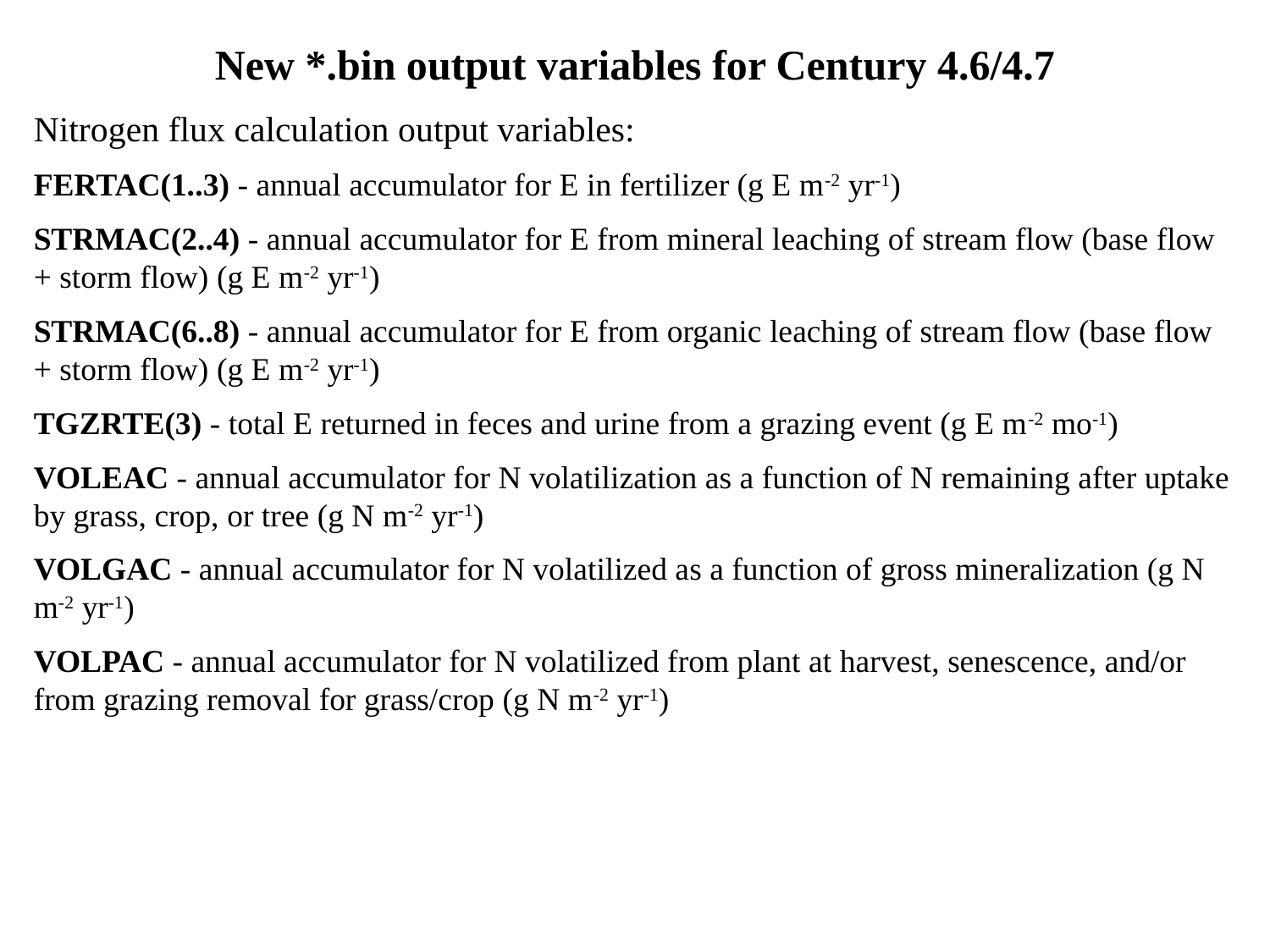

New *.bin output variables for Century 4.6/4.7
Nitrogen flux calculation output variables:
FERTAC(1..3) - annual accumulator for E in fertilizer (g E m-2 yr-1)
STRMAC(2..4) - annual accumulator for E from mineral leaching of stream flow (base flow + storm flow) (g E m-2 yr-1)
STRMAC(6..8) - annual accumulator for E from organic leaching of stream flow (base flow + storm flow) (g E m-2 yr-1)
TGZRTE(3) - total E returned in feces and urine from a grazing event (g E m-2 mo-1)
VOLEAC - annual accumulator for N volatilization as a function of N remaining after uptake by grass, crop, or tree (g N m-2 yr-1)
VOLGAC - annual accumulator for N volatilized as a function of gross mineralization (g N m-2 yr-1)
VOLPAC - annual accumulator for N volatilized from plant at harvest, senescence, and/or from grazing removal for grass/crop (g N m-2 yr-1)